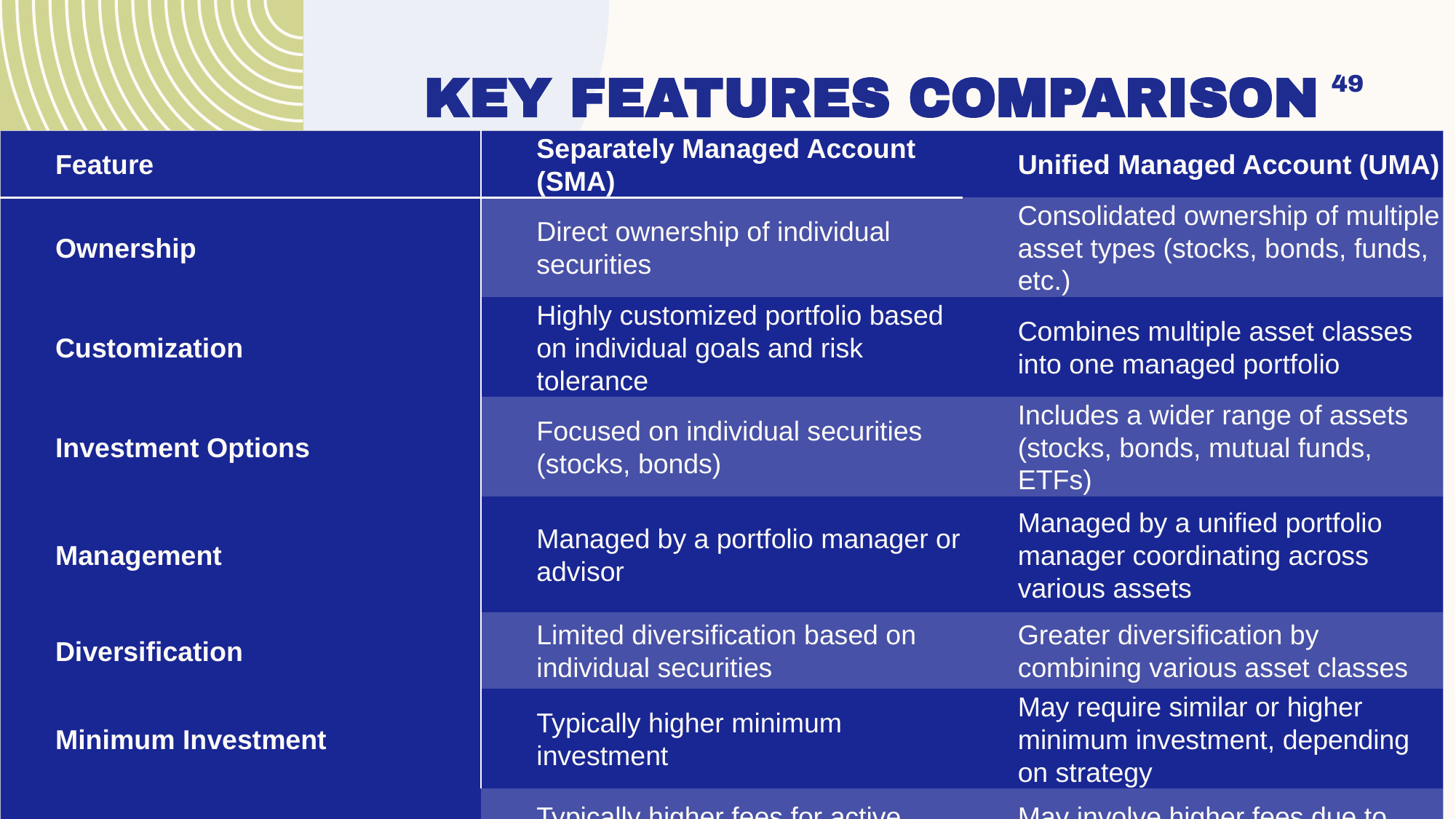

# Key Features Comparison
49
| Feature | Separately Managed Account (SMA) | Unified Managed Account (UMA) |
| --- | --- | --- |
| Ownership | Direct ownership of individual securities | Consolidated ownership of multiple asset types (stocks, bonds, funds, etc.) |
| Customization | Highly customized portfolio based on individual goals and risk tolerance | Combines multiple asset classes into one managed portfolio |
| Investment Options | Focused on individual securities (stocks, bonds) | Includes a wider range of assets (stocks, bonds, mutual funds, ETFs) |
| Management | Managed by a portfolio manager or advisor | Managed by a unified portfolio manager coordinating across various assets |
| Diversification | Limited diversification based on individual securities | Greater diversification by combining various asset classes |
| Minimum Investment | Typically higher minimum investment | May require similar or higher minimum investment, depending on strategy |
| Fees | Typically higher fees for active management | May involve higher fees due to multiple asset types and strategies |